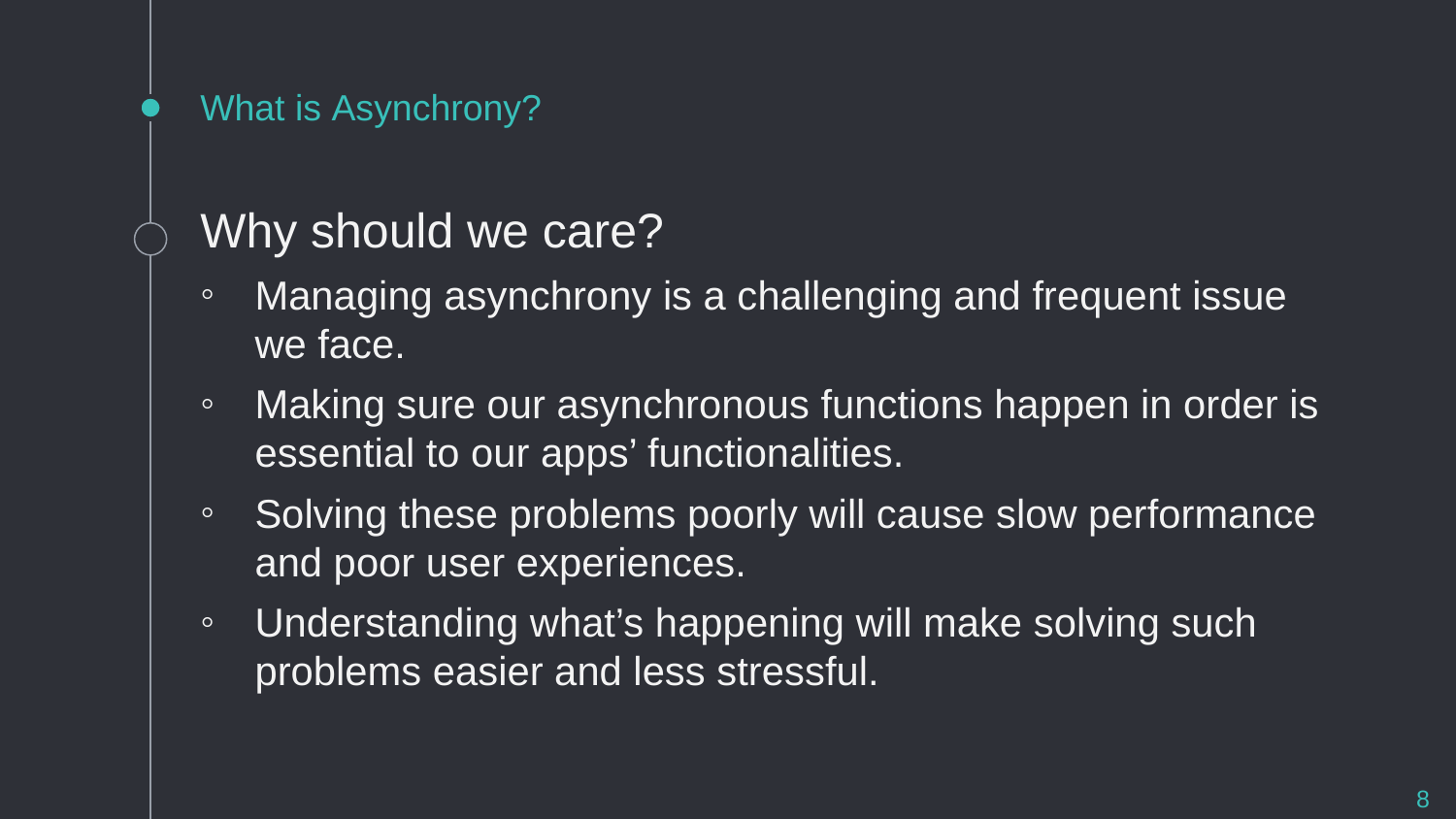

# What is Asynchrony?
Why should we care?
Managing asynchrony is a challenging and frequent issue we face.
Making sure our asynchronous functions happen in order is essential to our apps’ functionalities.
Solving these problems poorly will cause slow performance and poor user experiences.
Understanding what’s happening will make solving such problems easier and less stressful.
8